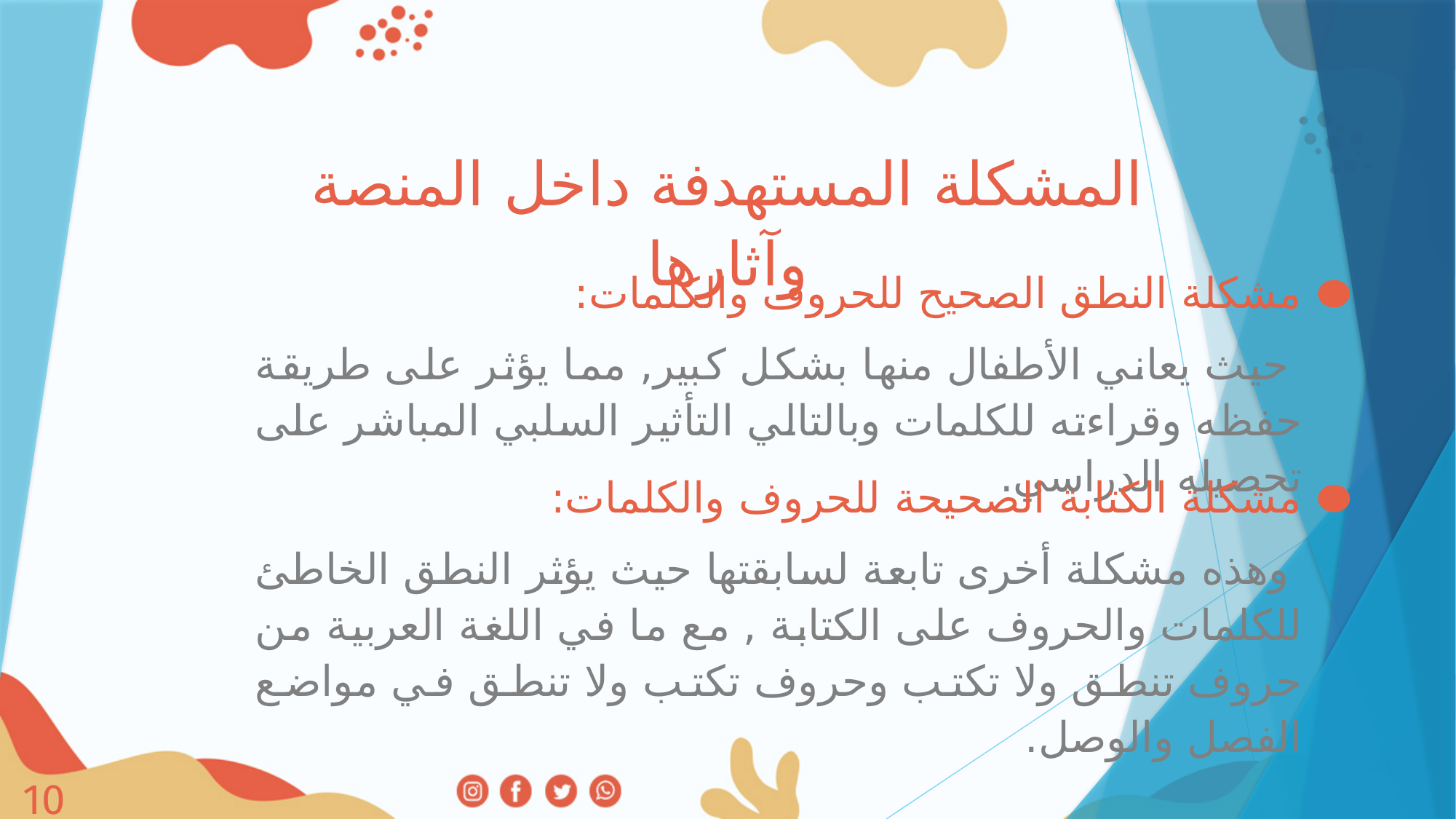

المشكلة المستهدفة داخل المنصة وآثارها
مشكلة النطق الصحيح للحروف والكلمات:
 حيث يعاني الأطفال منها بشكل كبير, مما يؤثر على طريقة حفظه وقراءته للكلمات وبالتالي التأثير السلبي المباشر على تحصيله الدراسي.

مشكلة الكتابة الصحيحة للحروف والكلمات:
 وهذه مشكلة أخرى تابعة لسابقتها حيث يؤثر النطق الخاطئ للكلمات والحروف على الكتابة , مع ما في اللغة العربية من حروف تنطق ولا تكتب وحروف تكتب ولا تنطق في مواضع الفصل والوصل.

10